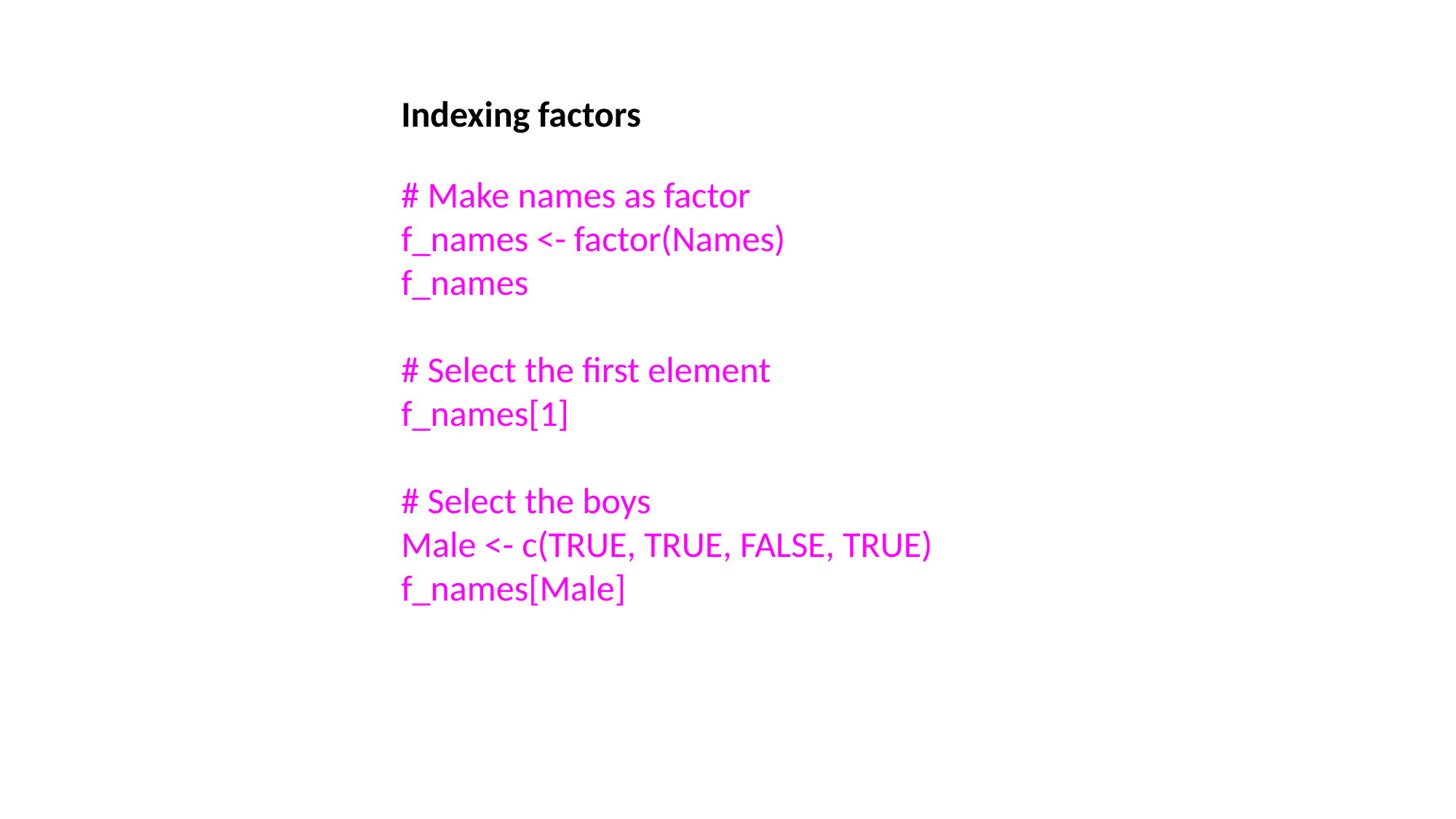

Indexing factors
# Make names as factor
f_names <- factor(Names)
f_names

# Select the first element
f_names[1]

# Select the boys
Male <- c(TRUE, TRUE, FALSE, TRUE)
f_names[Male]